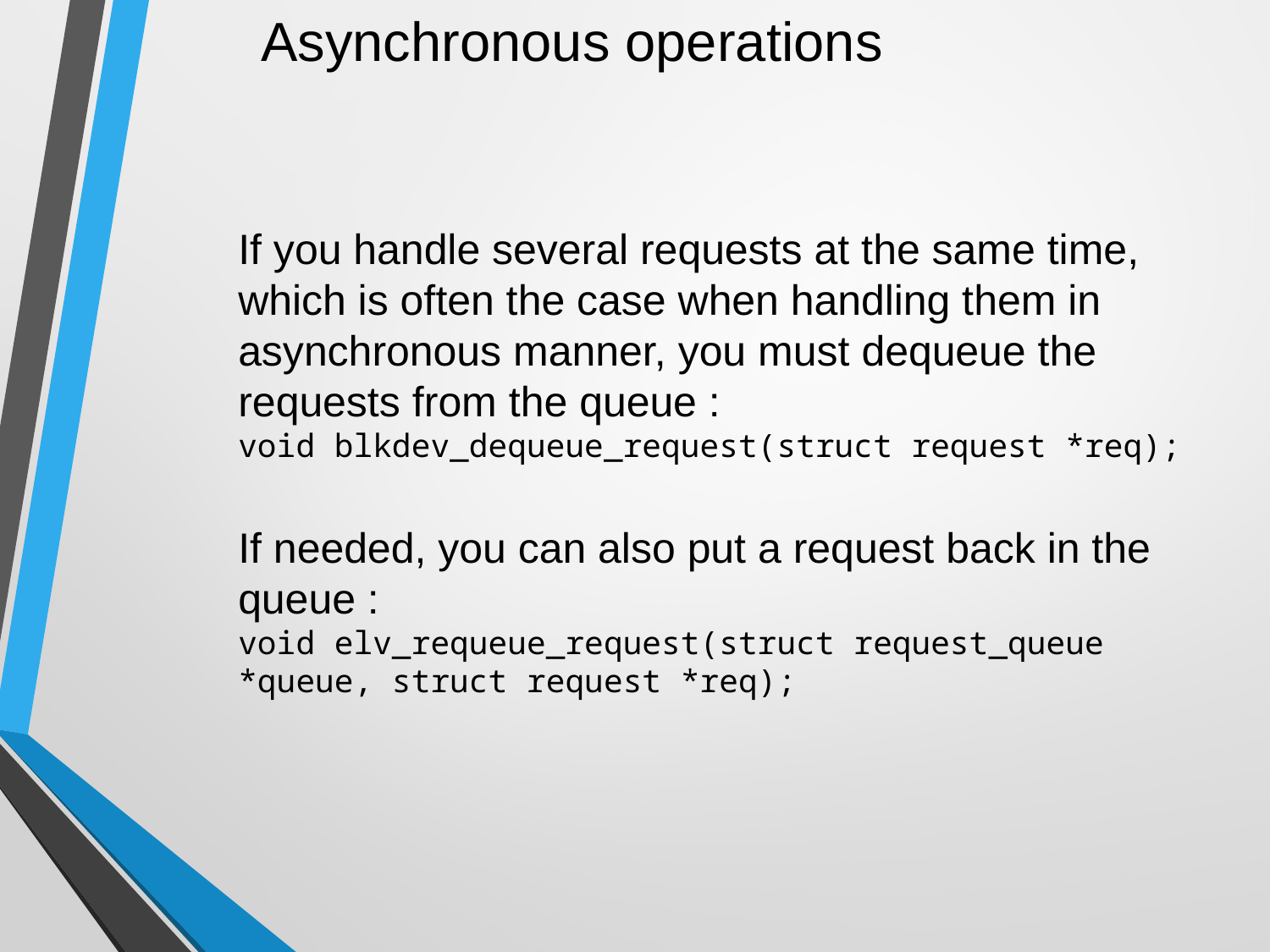

Asynchronous operations
If you handle several requests at the same time, which is often the case when handling them in asynchronous manner, you must dequeue the requests from the queue :
void blkdev_dequeue_request(struct request *req);
If needed, you can also put a request back in the queue :
void elv_requeue_request(struct request_queue *queue, struct request *req);